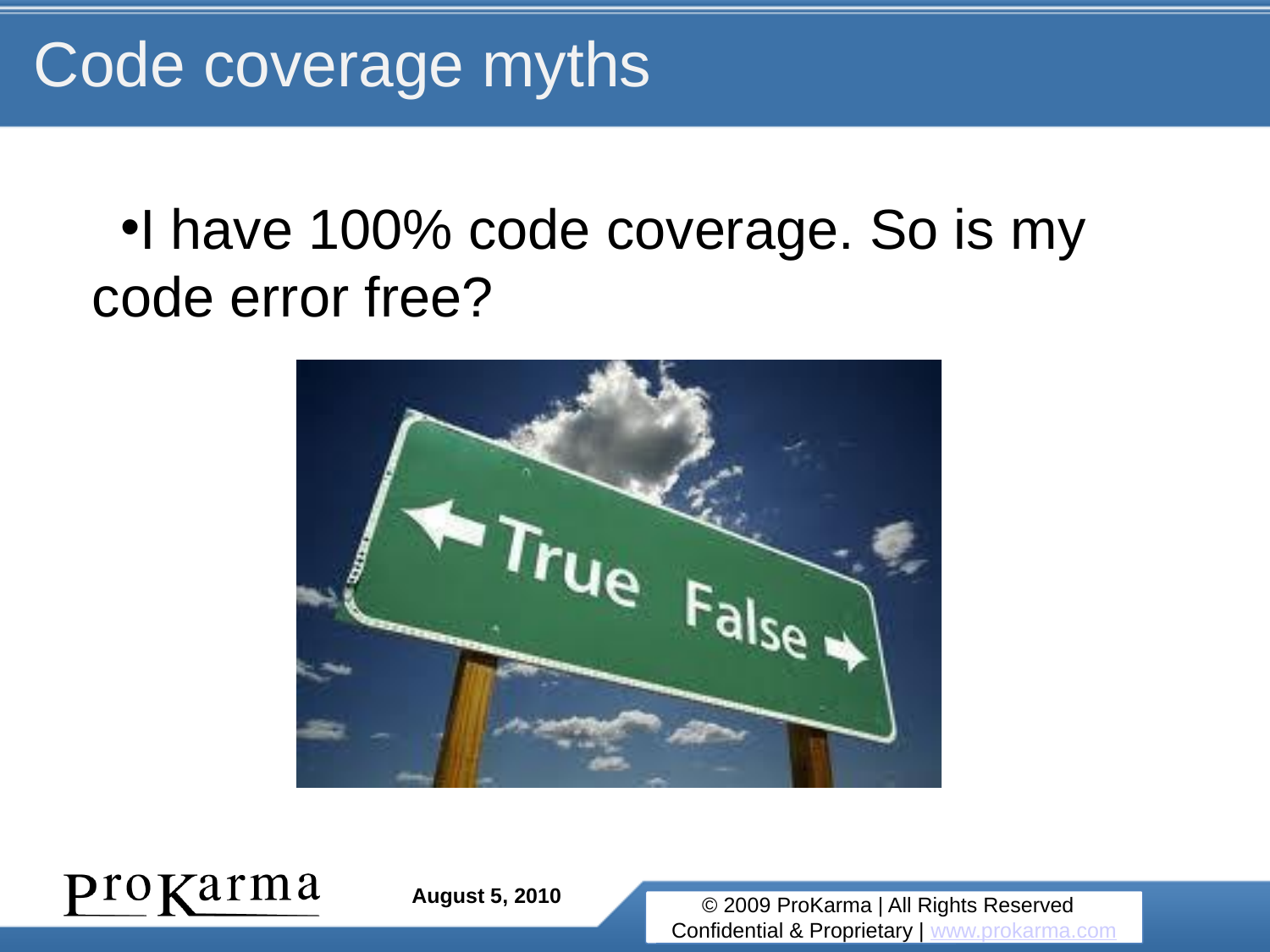

# Code coverage myths
I have 100% code coverage. So is my code error free?